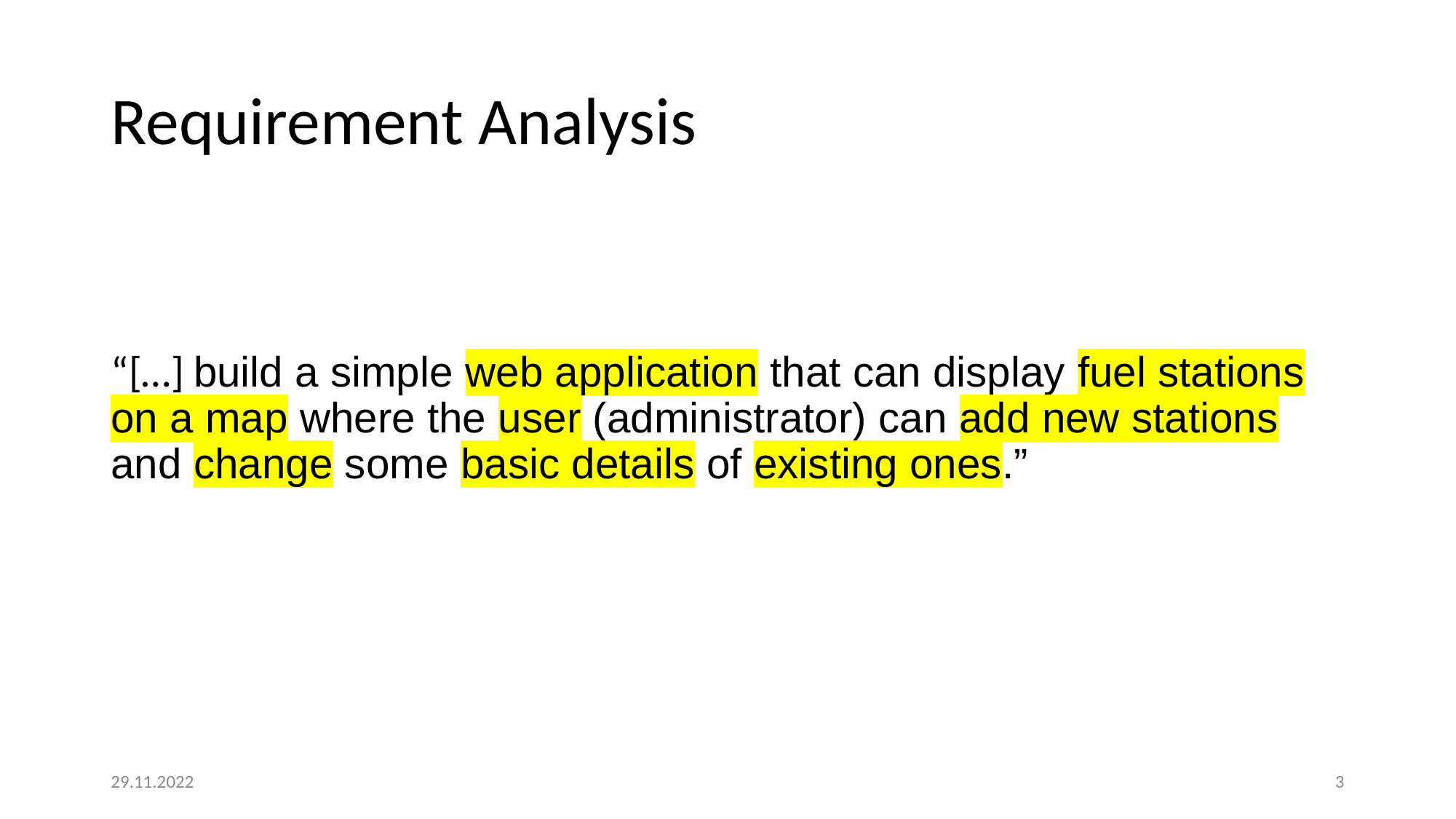

# Requirement Analysis
“[…] build a simple web application that can display fuel stations on a map where the user (administrator) can add new stations and change some basic details of existing ones.”

29.11.2022
3